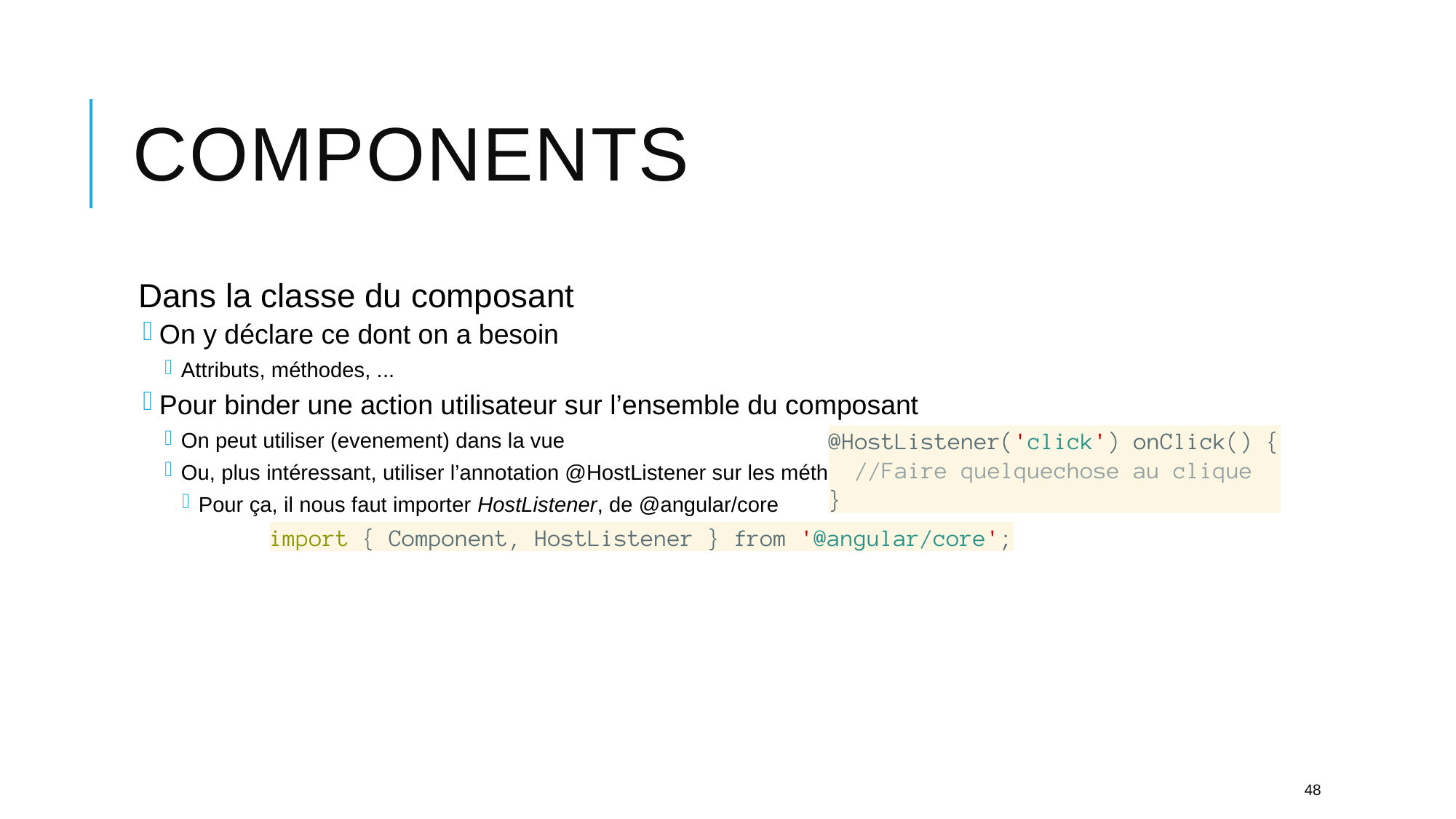

# Components
Dans la classe du composant
On y déclare ce dont on a besoin
Attributs, méthodes, ...
Pour binder une action utilisateur sur l’ensemble du composant
On peut utiliser (evenement) dans la vue
Ou, plus intéressant, utiliser l’annotation @HostListener sur les méthodes
Pour ça, il nous faut importer HostListener, de @angular/core
@HostListener('click') onClick() {
  //Faire quelquechose au clique
}
import { Component, HostListener } from '@angular/core';
48